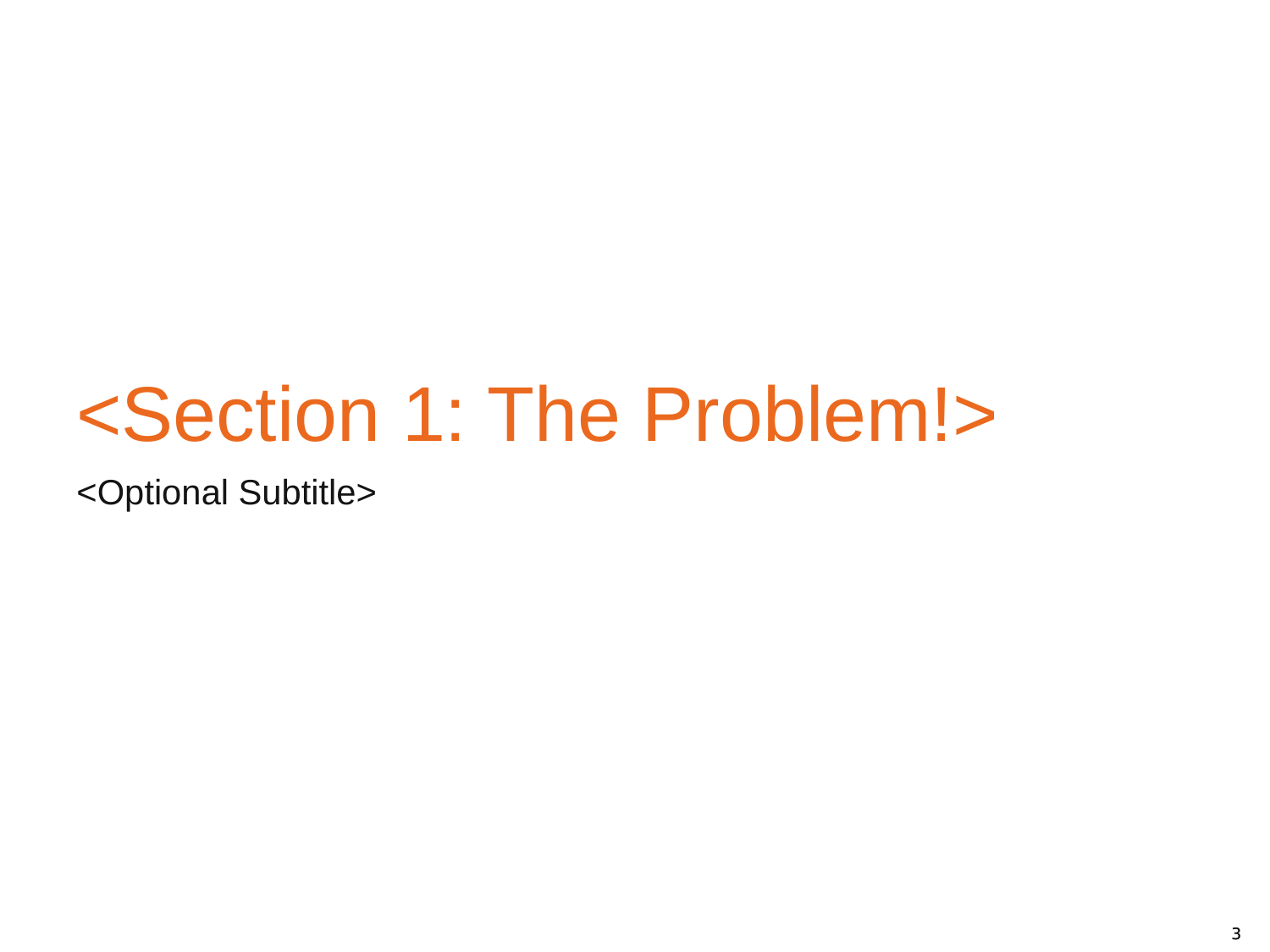

# <Section 1: The Problem!>
<Optional Subtitle>